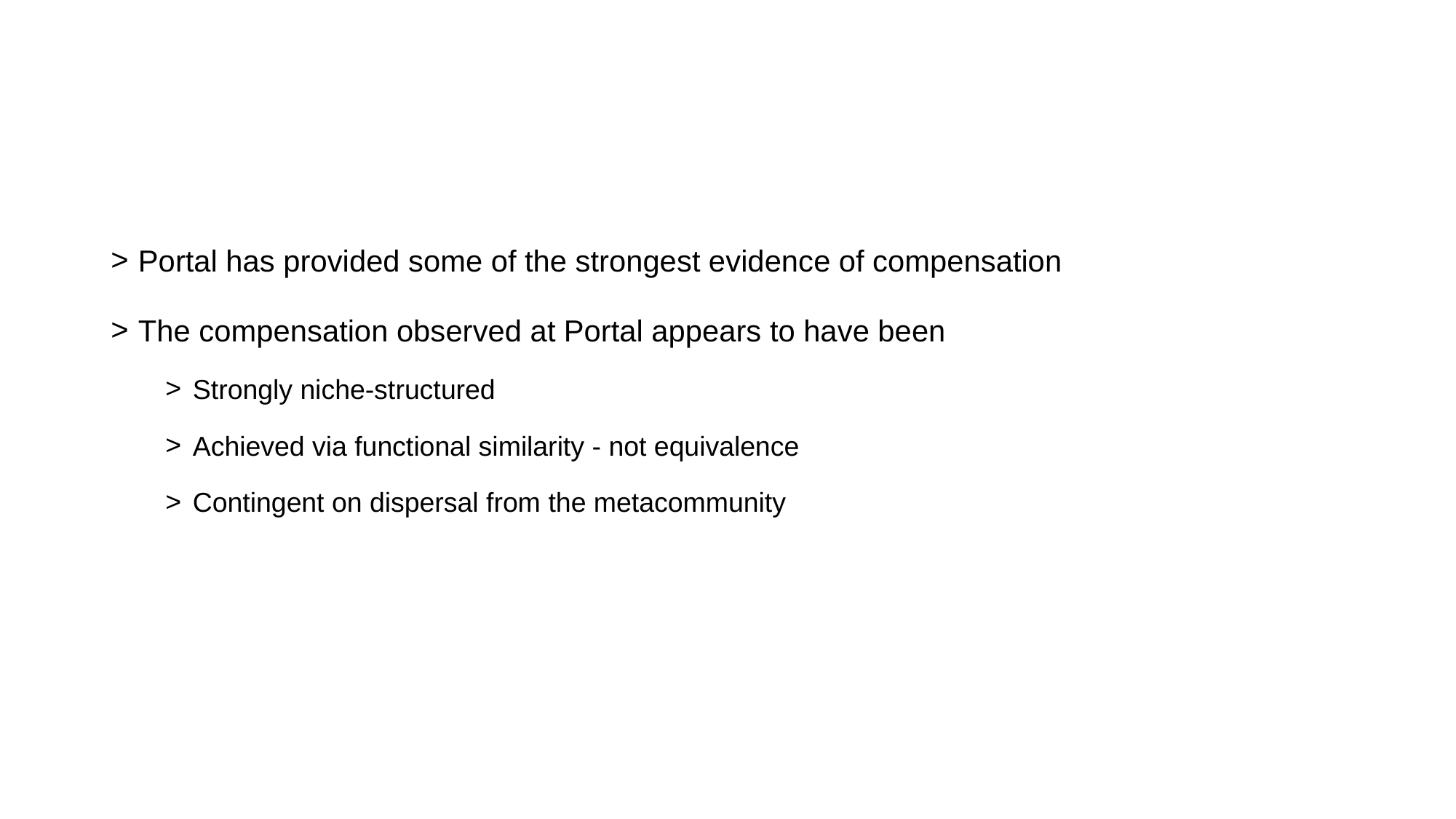

Portal has provided some of the strongest evidence of compensation
The compensation observed at Portal appears to have been
Strongly niche-structured
Achieved via functional similarity - not equivalence
Contingent on dispersal from the metacommunity